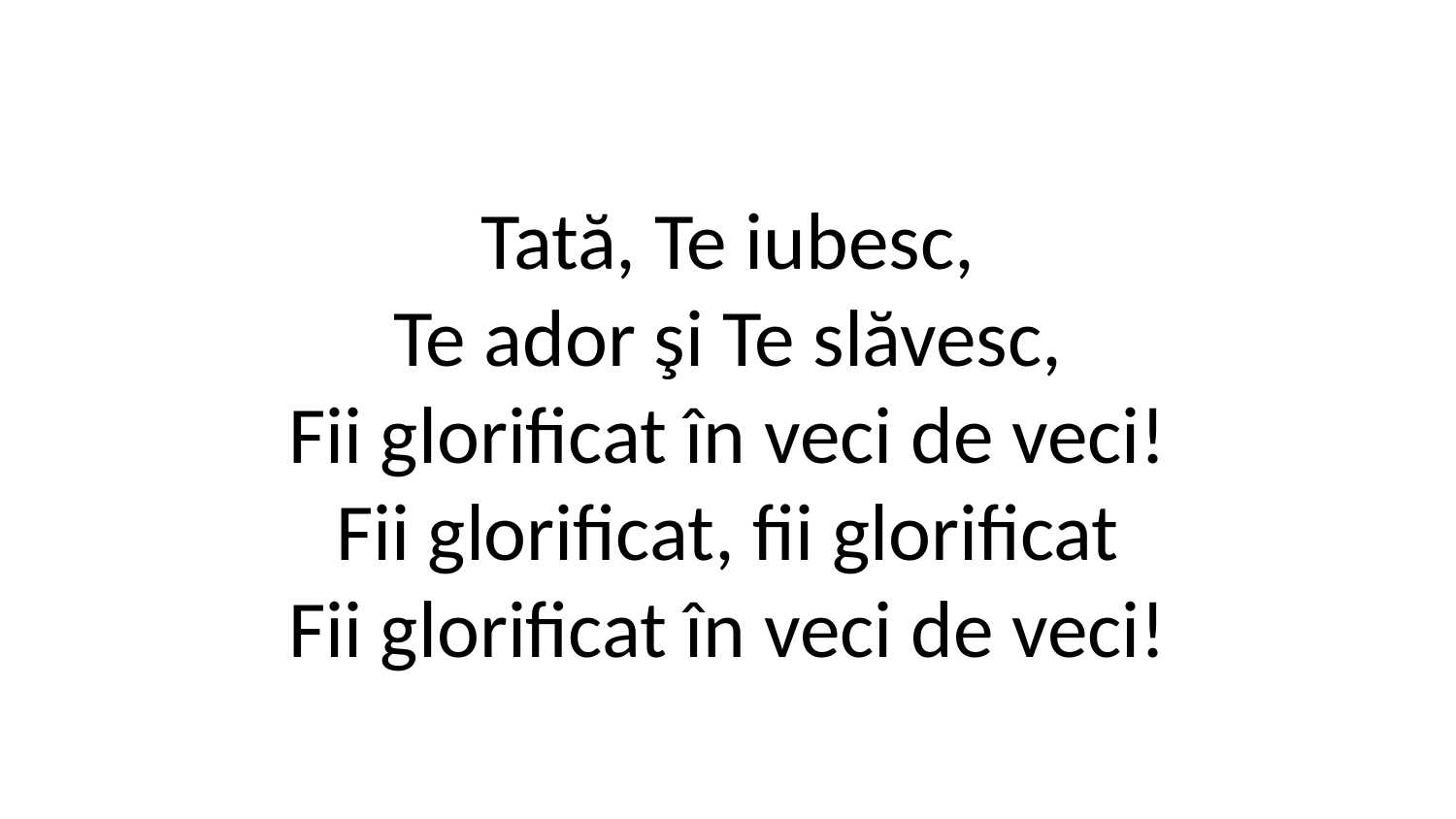

Tată, Te iubesc,
Te ador şi Te slăvesc,
Fii glorificat în veci de veci!
Fii glorificat, fii glorificat
Fii glorificat în veci de veci!